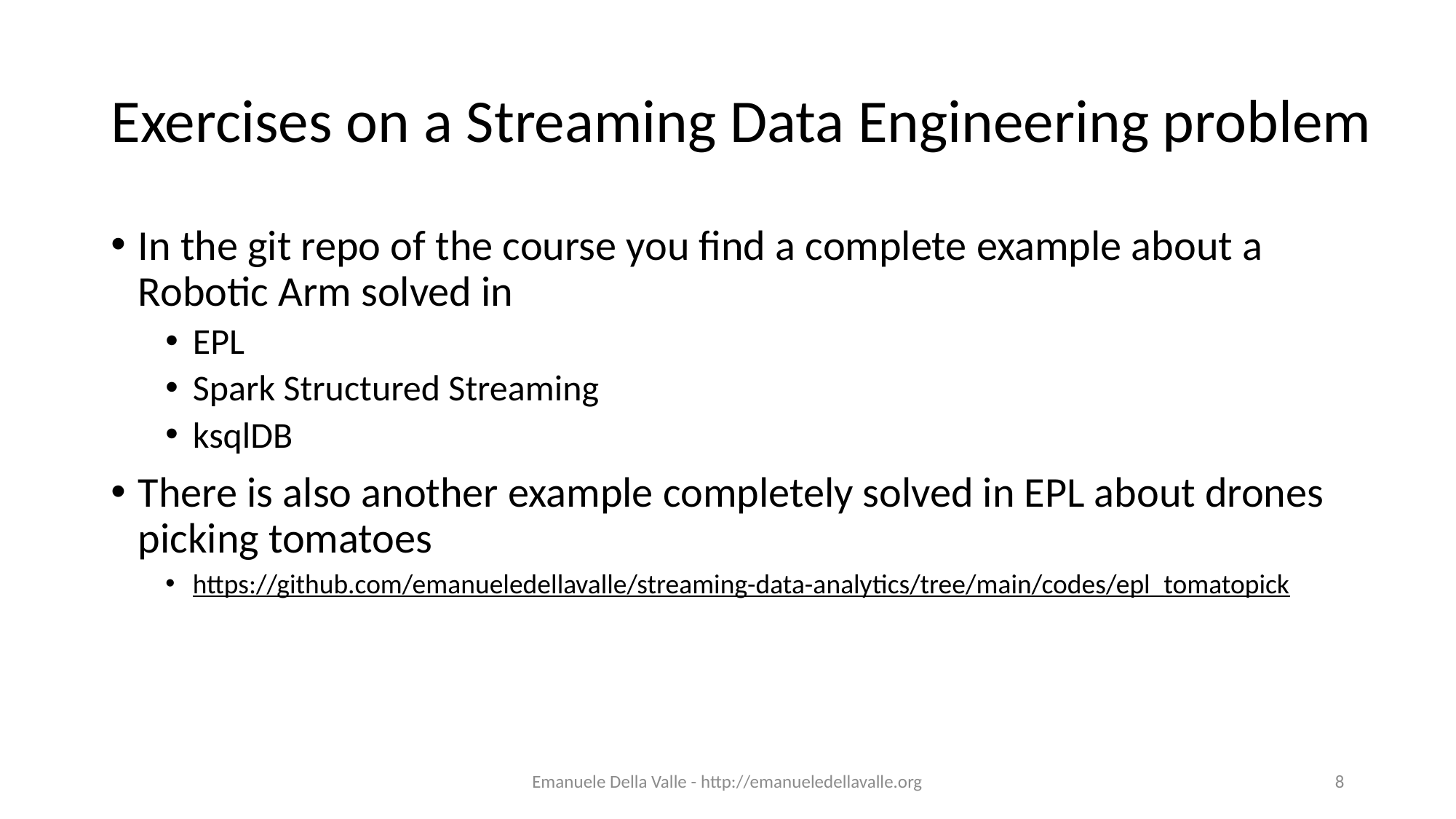

# Exercises on a Streaming Data Engineering problem
In the git repo of the course you find a complete example about a Robotic Arm solved in
EPL
Spark Structured Streaming
ksqlDB
There is also another example completely solved in EPL about drones picking tomatoes
https://github.com/emanueledellavalle/streaming-data-analytics/tree/main/codes/epl_tomatopick
Emanuele Della Valle - http://emanueledellavalle.org
8